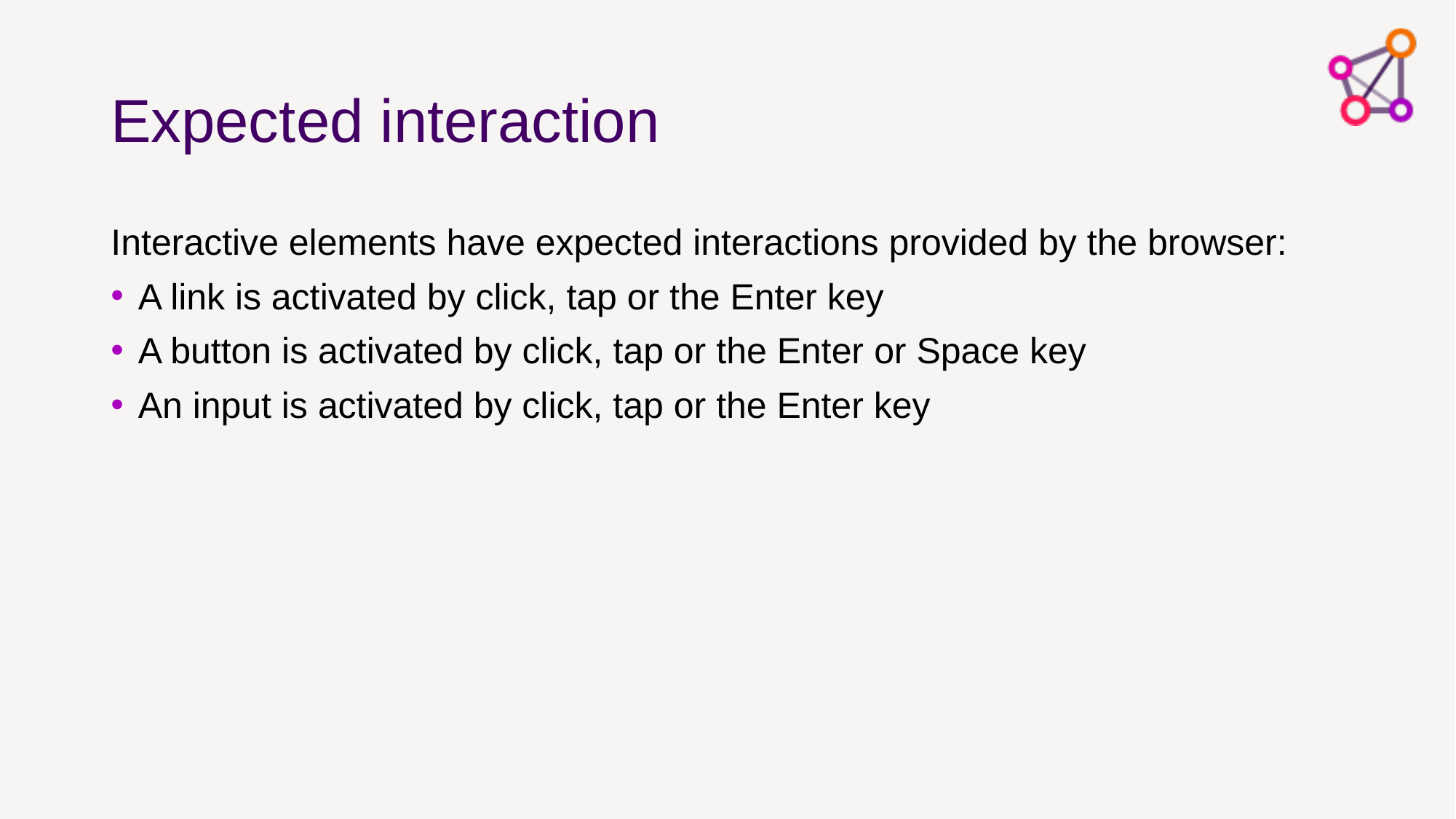

# Expected interaction
Interactive elements have expected interactions provided by the browser:
A link is activated by click, tap or the Enter key
A button is activated by click, tap or the Enter or Space key
An input is activated by click, tap or the Enter key